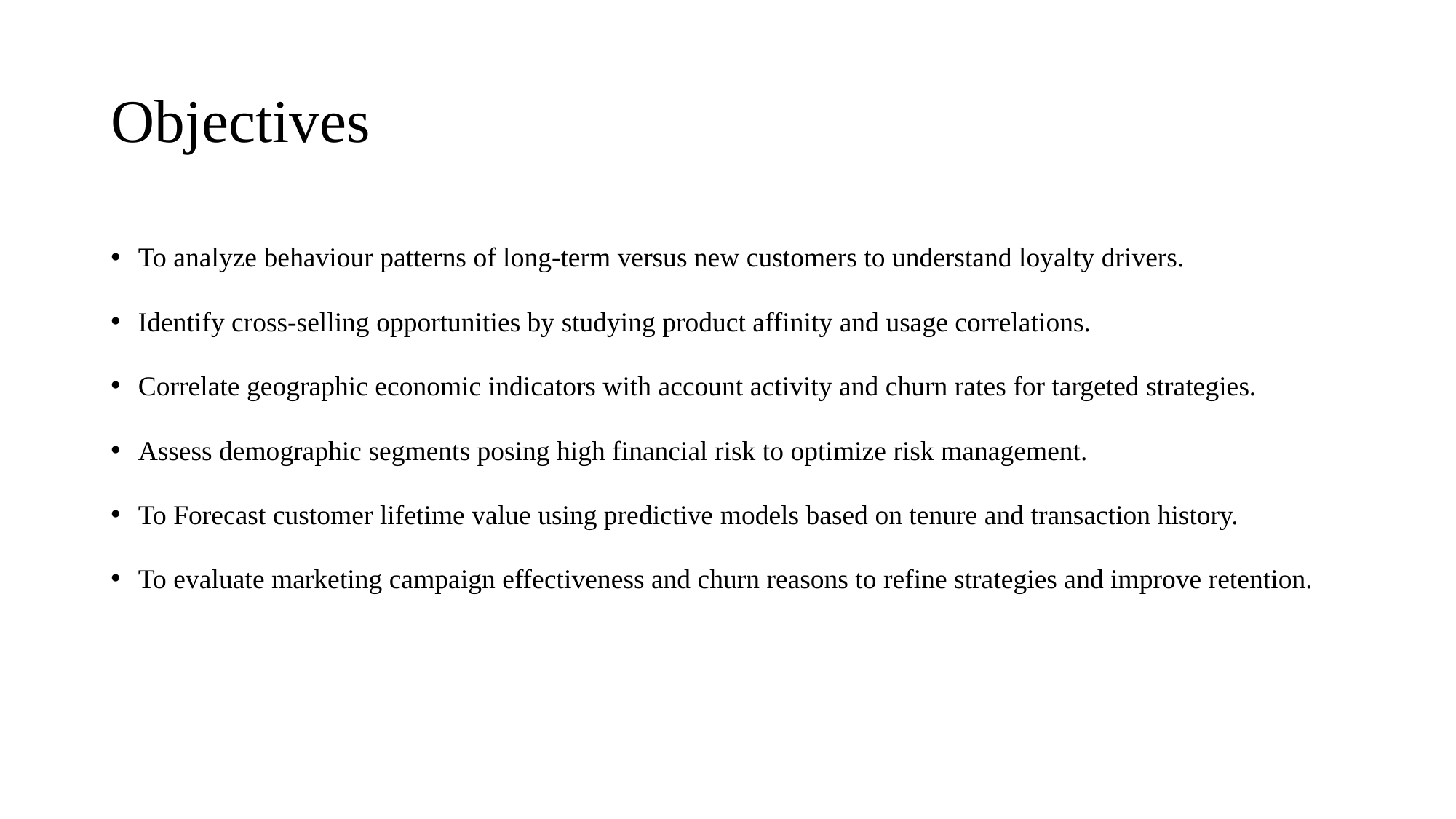

# Objectives
To analyze behaviour patterns of long-term versus new customers to understand loyalty drivers.
Identify cross-selling opportunities by studying product affinity and usage correlations.
Correlate geographic economic indicators with account activity and churn rates for targeted strategies.
Assess demographic segments posing high financial risk to optimize risk management.
To Forecast customer lifetime value using predictive models based on tenure and transaction history.
To evaluate marketing campaign effectiveness and churn reasons to refine strategies and improve retention.